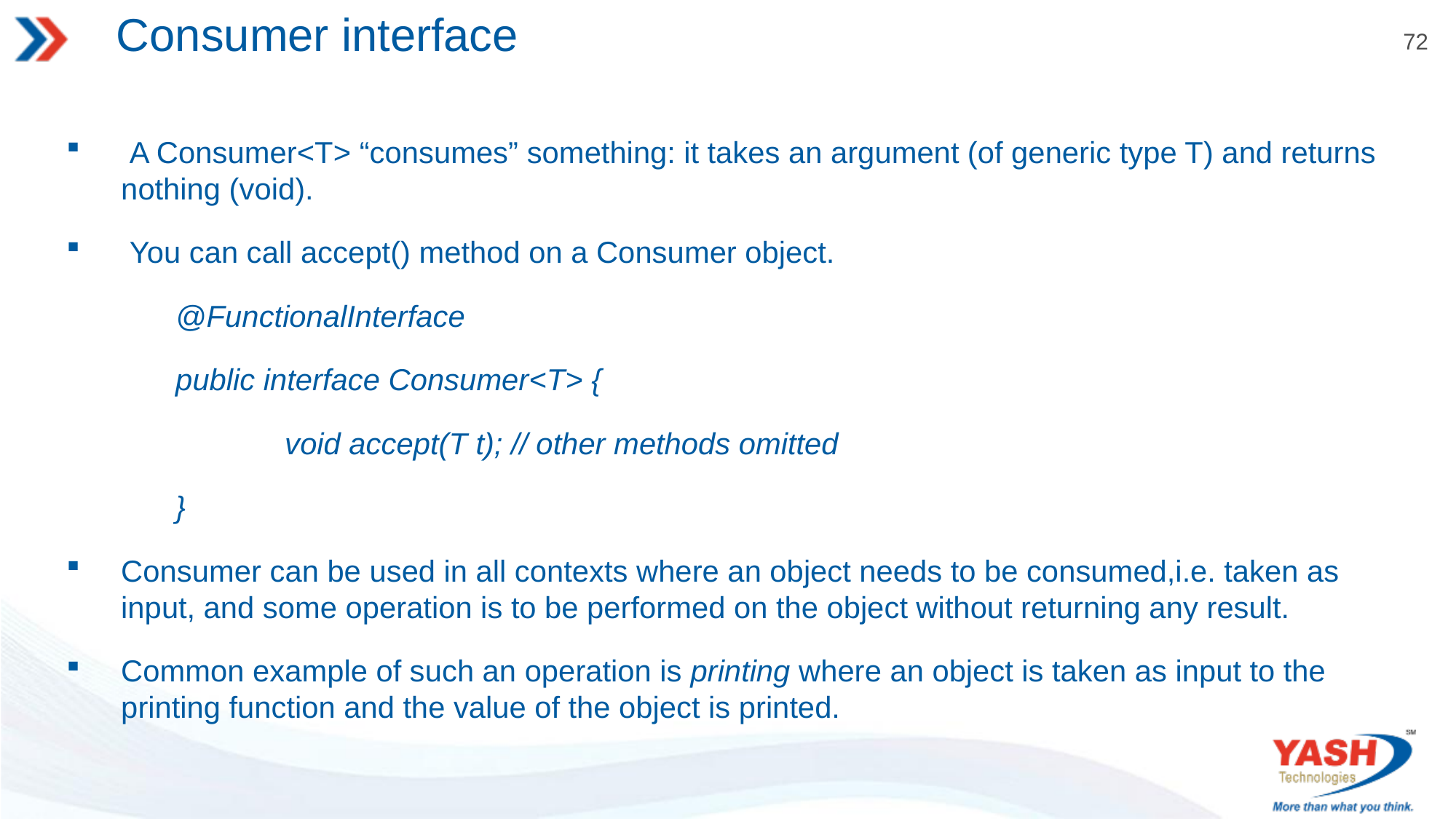

# Consumer interface
 A Consumer<T> “consumes” something: it takes an argument (of generic type T) and returns nothing (void).
 You can call accept() method on a Consumer object.
	@FunctionalInterface
	public interface Consumer<T> {
		void accept(T t); // other methods omitted
	}
Consumer can be used in all contexts where an object needs to be consumed,i.e. taken as input, and some operation is to be performed on the object without returning any result.
Common example of such an operation is printing where an object is taken as input to the printing function and the value of the object is printed.